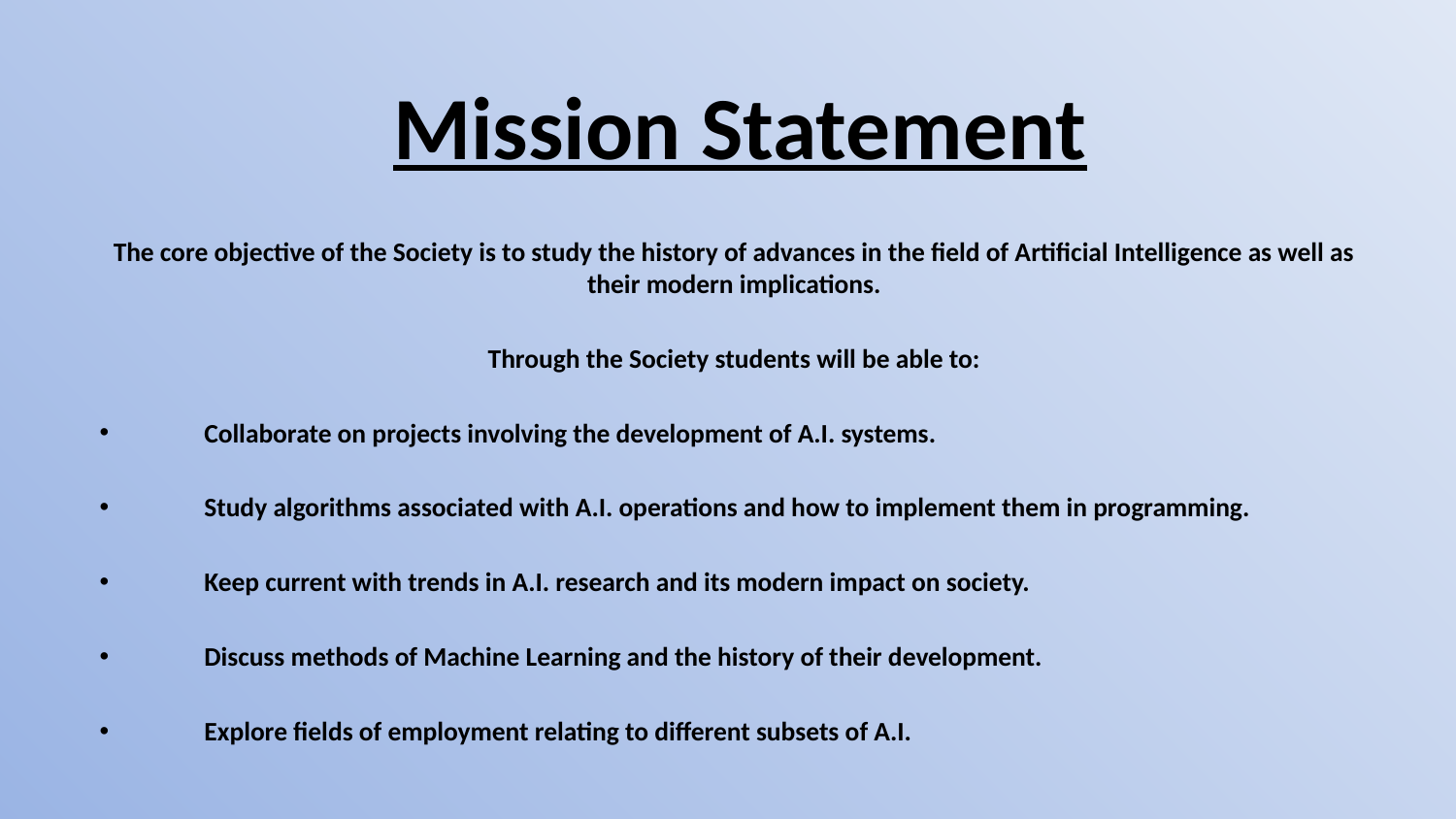

# Mission Statement
The core objective of the Society is to study the history of advances in the field of Artificial Intelligence as well as their modern implications.

Through the Society students will be able to:

Collaborate on projects involving the development of A.I. systems.

Study algorithms associated with A.I. operations and how to implement them in programming.

Keep current with trends in A.I. research and its modern impact on society.

Discuss methods of Machine Learning and the history of their development.

Explore fields of employment relating to different subsets of A.I.